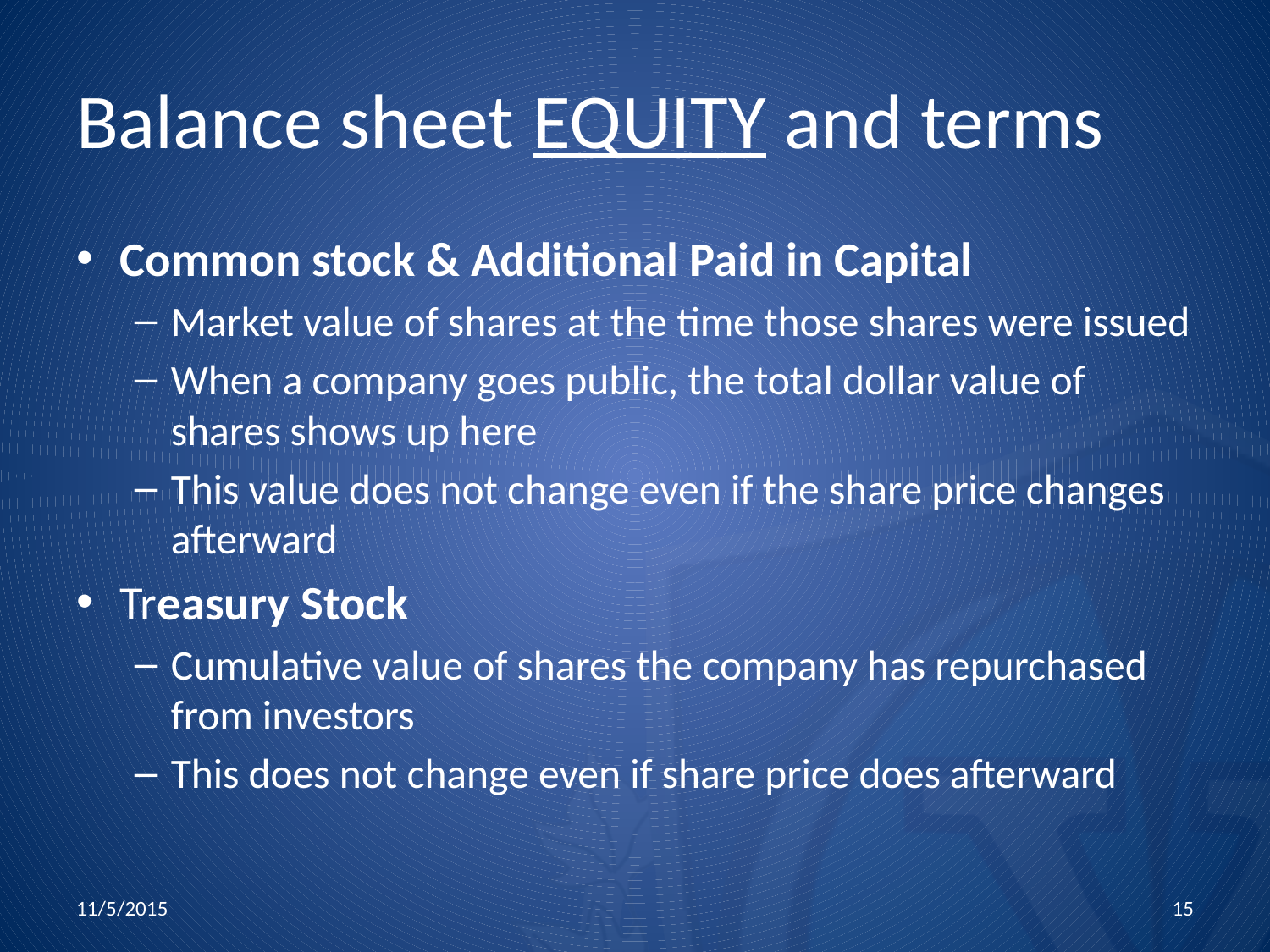

# Balance sheet EQUITY and terms
Common stock & Additional Paid in Capital
Market value of shares at the time those shares were issued
When a company goes public, the total dollar value of shares shows up here
This value does not change even if the share price changes afterward
Treasury Stock
Cumulative value of shares the company has repurchased from investors
This does not change even if share price does afterward

11/5/2015
15